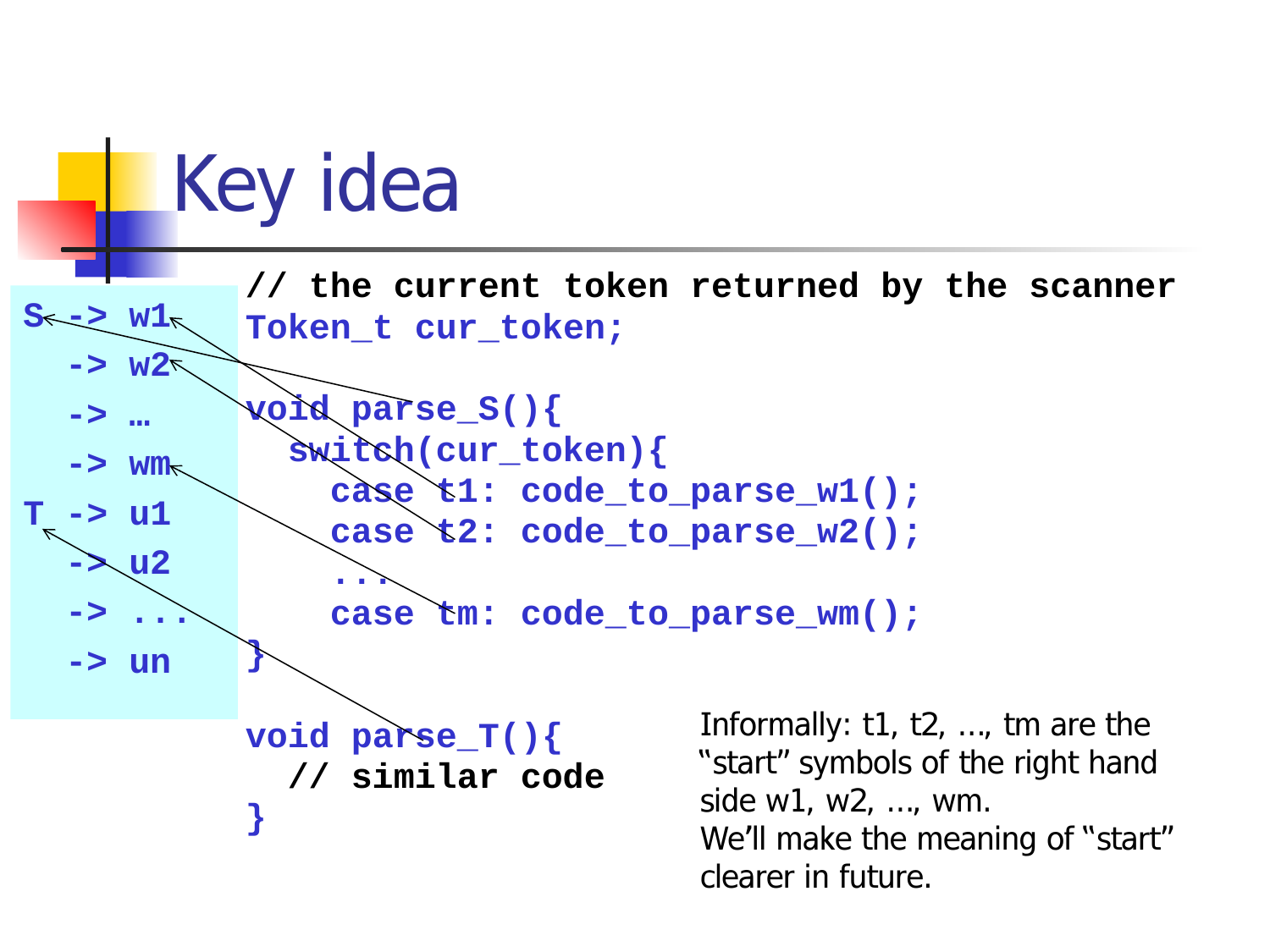

# Key idea
// the current token returned by the scanner
Token_t cur_token;

void parse_S(){
  switch(cur_token){
    case t1: code_to_parse_w1();
    case t2: code_to_parse_w2();
    ...
    case tm: code_to_parse_wm();
}

void parse_T(){
  // similar code
}
S -> w1
  -> w2
  -> …
  -> wm
T -> u1
  -> u2
  -> ...
  -> un
Informally: t1, t2, ..., tm are the “start” symbols of the right hand side w1, w2, ..., wm.
We’ll make the meaning of “start” clearer in future.